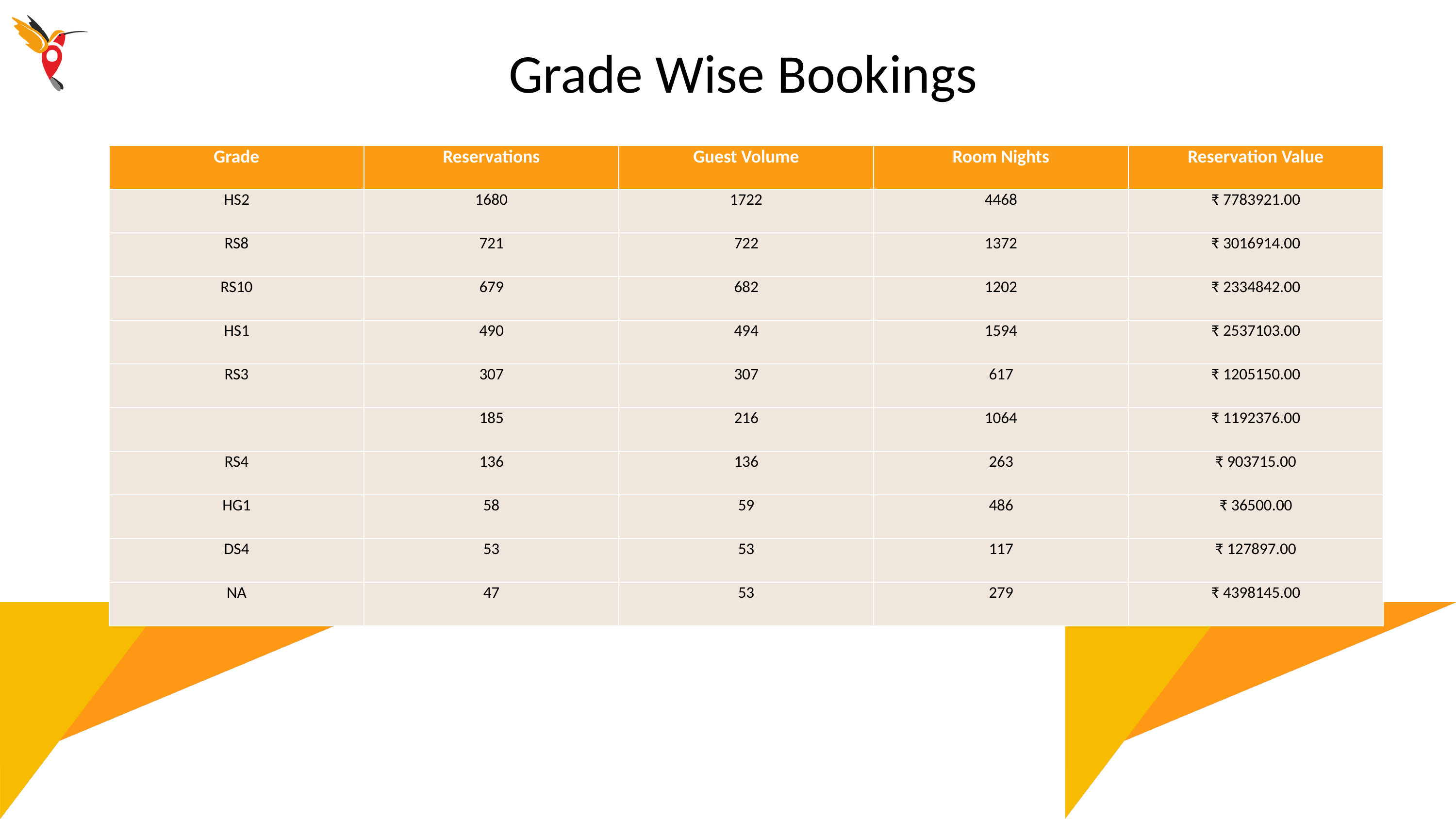

Grade Wise Bookings

| Grade | Reservations | Guest Volume | Room Nights | Reservation Value |
| --- | --- | --- | --- | --- |
| HS2 | 1680 | 1722 | 4468 | ₹ 7783921.00 |
| RS8 | 721 | 722 | 1372 | ₹ 3016914.00 |
| RS10 | 679 | 682 | 1202 | ₹ 2334842.00 |
| HS1 | 490 | 494 | 1594 | ₹ 2537103.00 |
| RS3 | 307 | 307 | 617 | ₹ 1205150.00 |
|  | 185 | 216 | 1064 | ₹ 1192376.00 |
| RS4 | 136 | 136 | 263 | ₹ 903715.00 |
| HG1 | 58 | 59 | 486 | ₹ 36500.00 |
| DS4 | 53 | 53 | 117 | ₹ 127897.00 |
| NA | 47 | 53 | 279 | ₹ 4398145.00 |